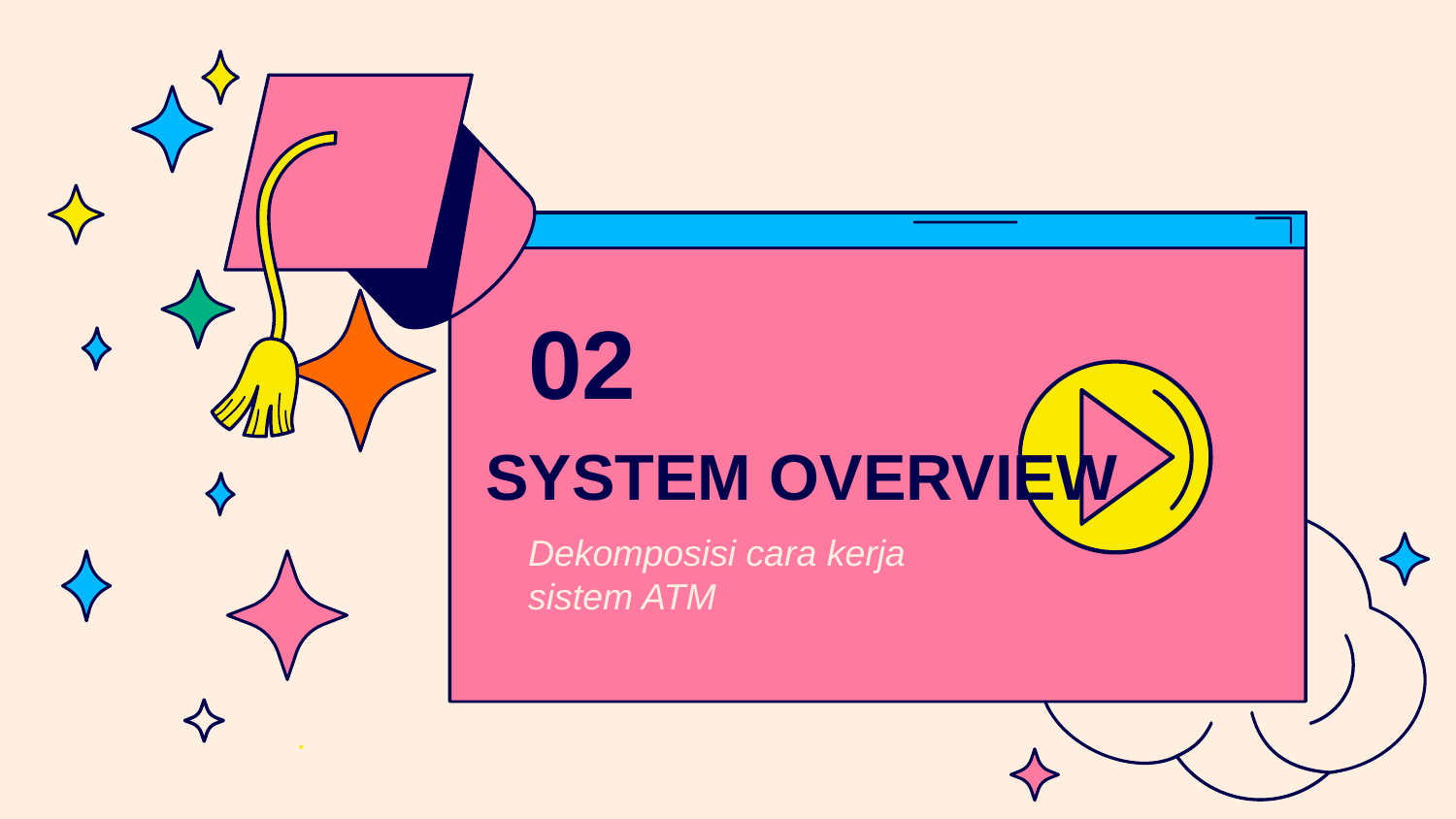

02
# SYSTEM OVERVIEW
Dekomposisi cara kerja sistem ATM